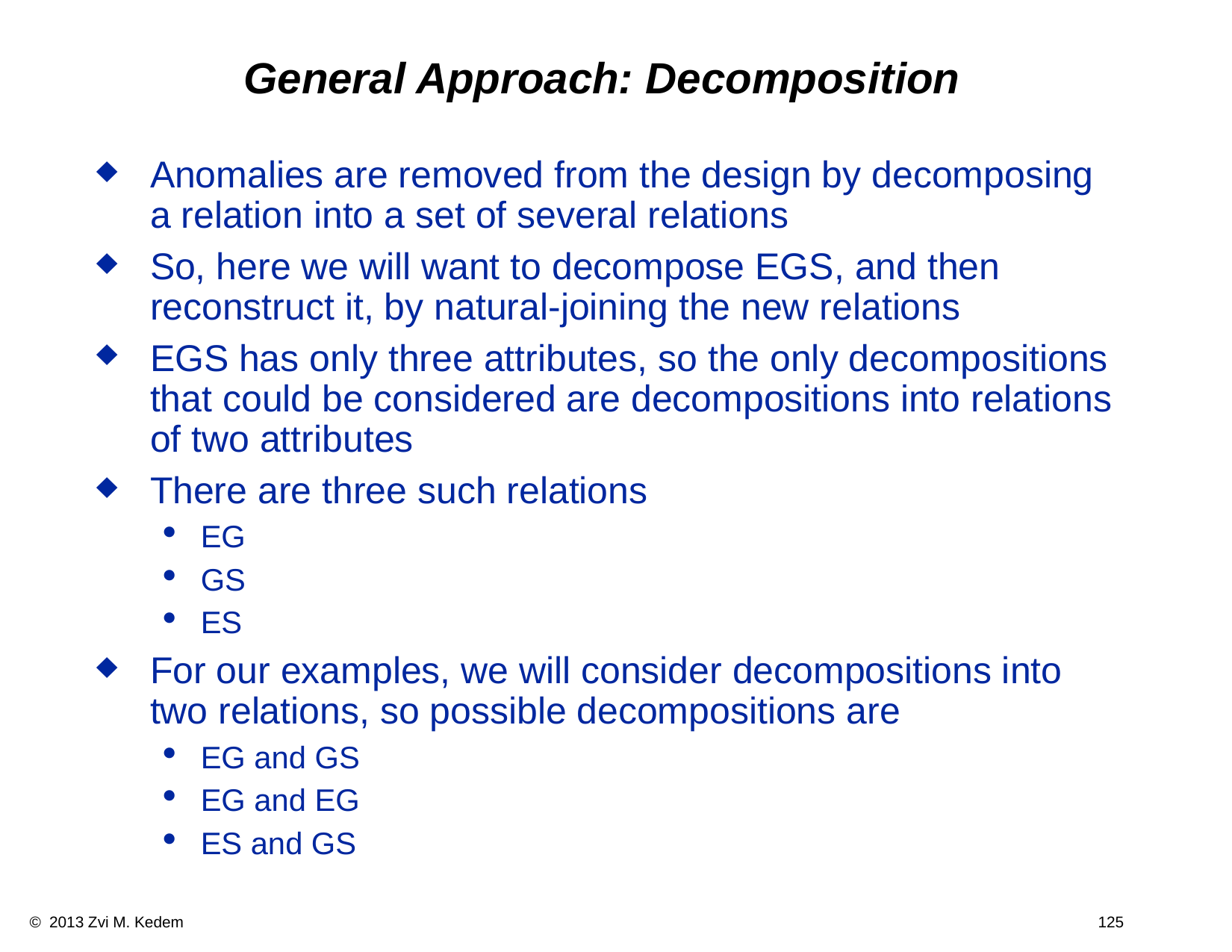

# General Approach: Decomposition
Anomalies are removed from the design by decomposing a relation into a set of several relations
So, here we will want to decompose EGS, and then reconstruct it, by natural-joining the new relations
EGS has only three attributes, so the only decompositions that could be considered are decompositions into relations of two attributes
There are three such relations
EG
GS
ES
For our examples, we will consider decompositions into two relations, so possible decompositions are
EG and GS
EG and EG
ES and GS